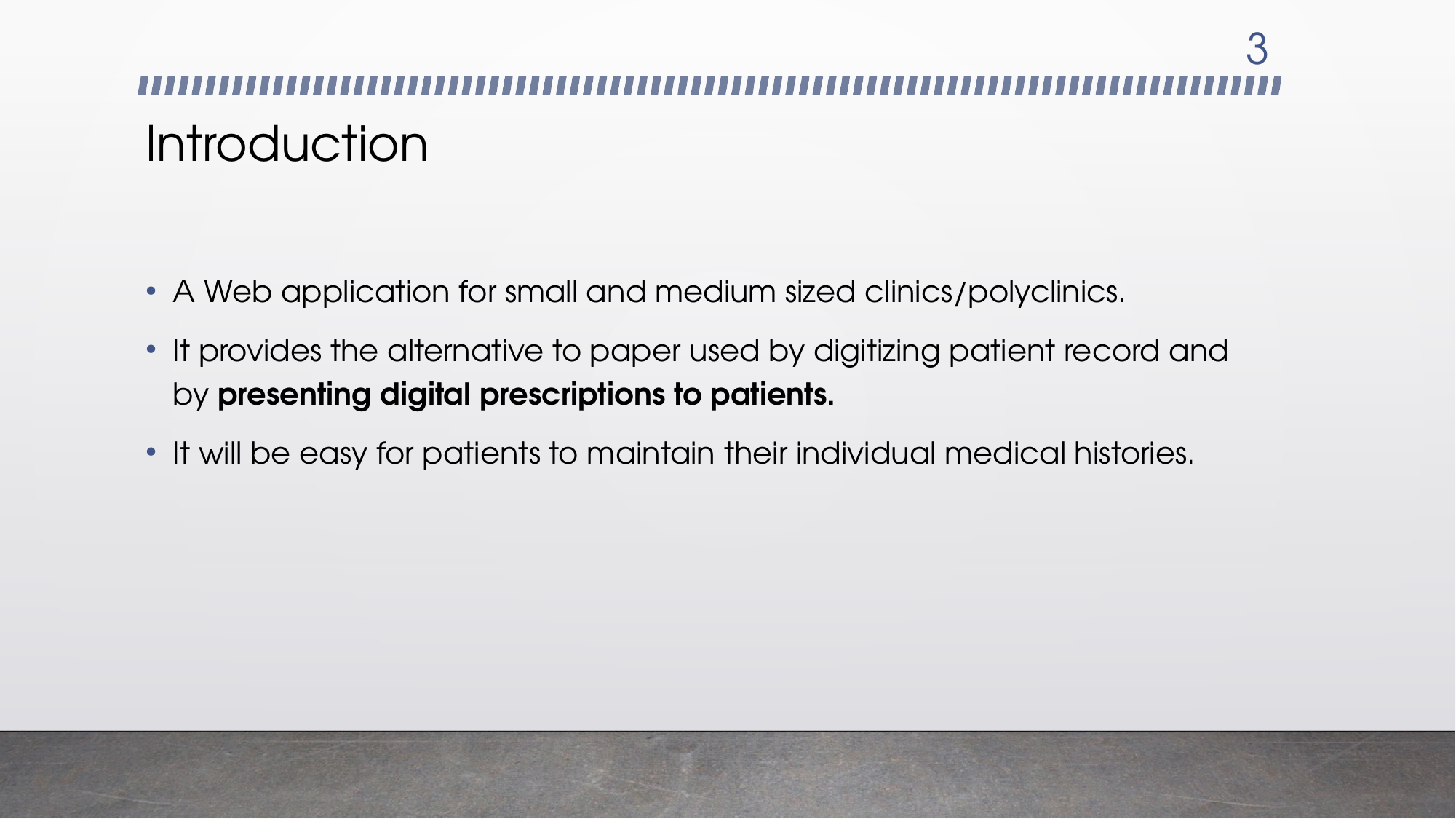

3
# Introduction
A Web application for small and medium sized clinics/polyclinics.
It provides the alternative to paper used by digitizing patient record and by presenting digital prescriptions to patients.
It will be easy for patients to maintain their individual medical histories.